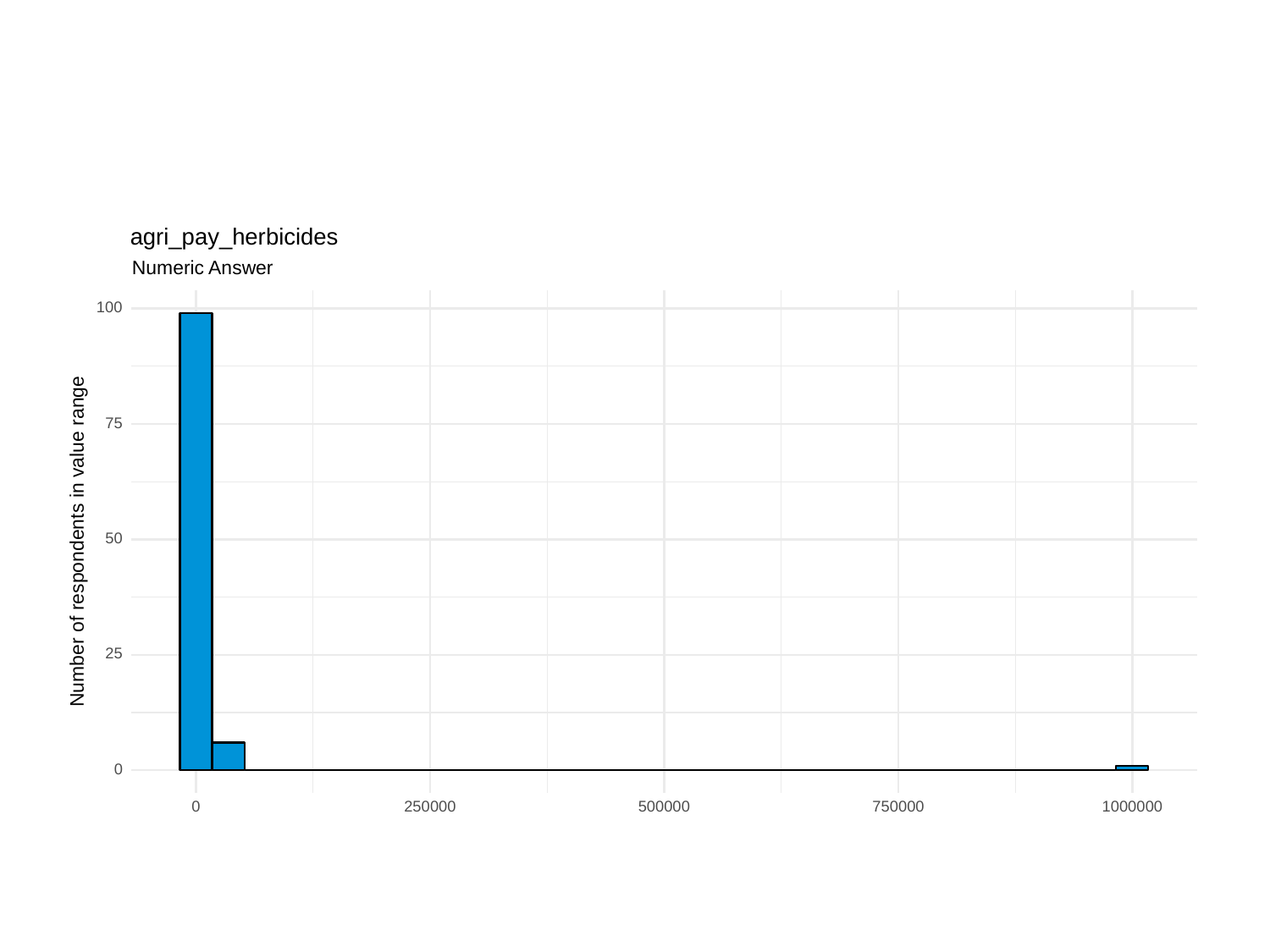

agri_pay_herbicides
Numeric Answer

100

75

Number of respondents in value range
50

25

0

0
250000
500000
750000
1000000